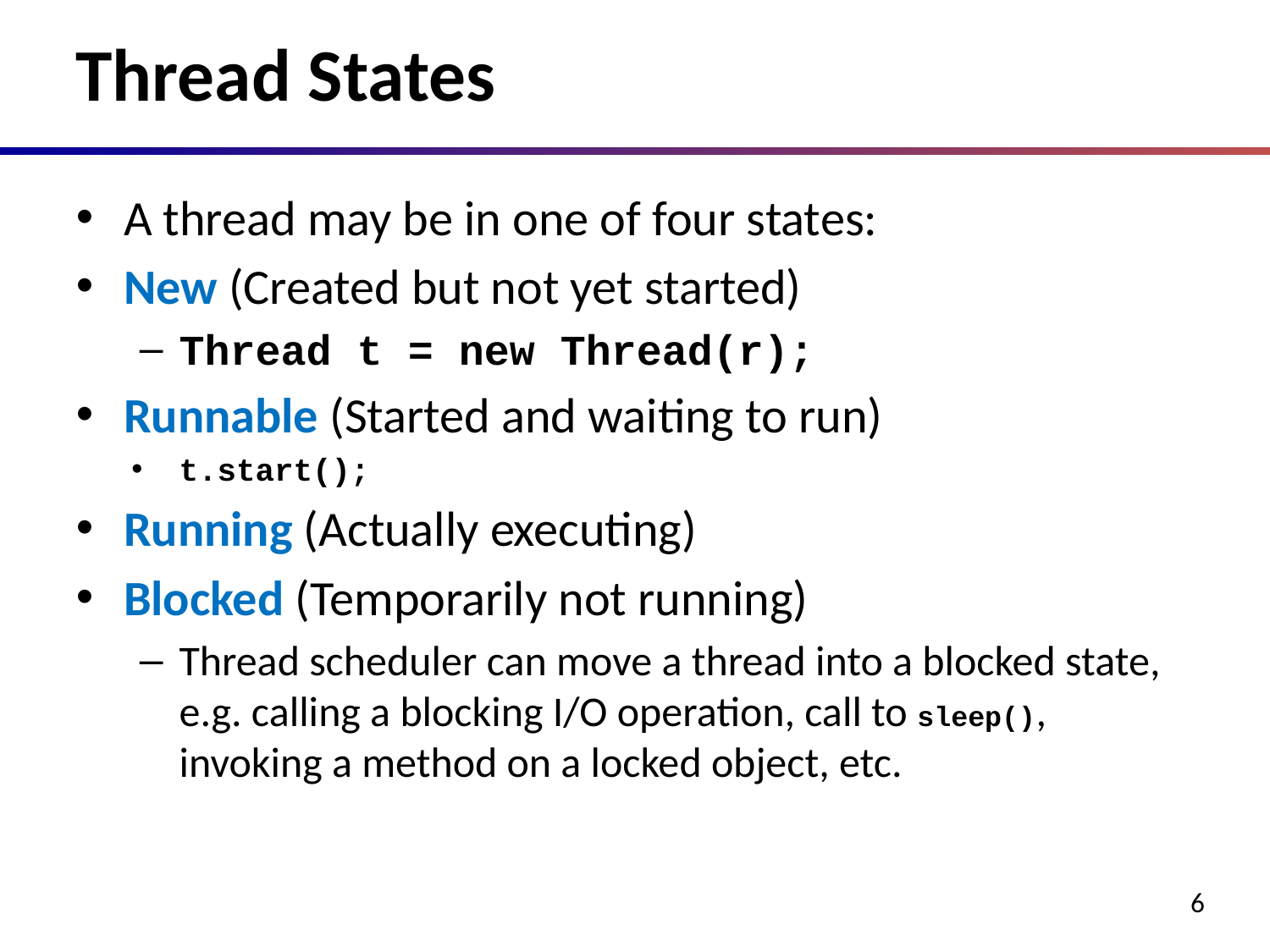

# Thread States
A thread may be in one of four states:
New (Created but not yet started)
Thread t = new Thread(r);
Runnable (Started and waiting to run)
t.start();
Running (Actually executing)
Blocked (Temporarily not running)
Thread scheduler can move a thread into a blocked state, e.g. calling a blocking I/O operation, call to sleep(), invoking a method on a locked object, etc.